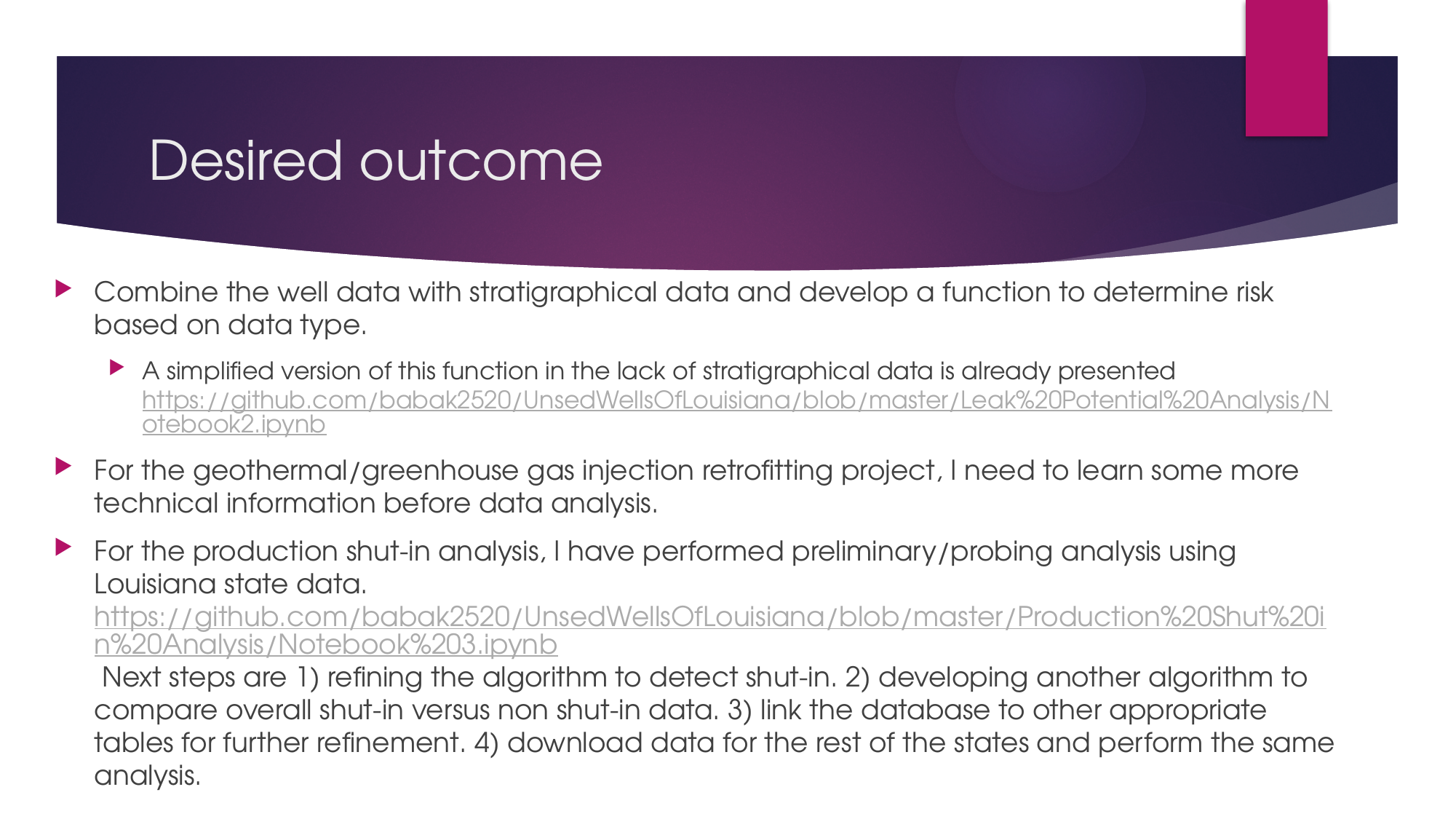

# Desired outcome
Combine the well data with stratigraphical data and develop a function to determine risk based on data type.
A simplified version of this function in the lack of stratigraphical data is already presented https://github.com/babak2520/UnsedWellsOfLouisiana/blob/master/Leak%20Potential%20Analysis/Notebook2.ipynb
For the geothermal/greenhouse gas injection retrofitting project, I need to learn some more technical information before data analysis.
For the production shut-in analysis, I have performed preliminary/probing analysis using Louisiana state data. https://github.com/babak2520/UnsedWellsOfLouisiana/blob/master/Production%20Shut%20in%20Analysis/Notebook%203.ipynb Next steps are 1) refining the algorithm to detect shut-in. 2) developing another algorithm to compare overall shut-in versus non shut-in data. 3) link the database to other appropriate tables for further refinement. 4) download data for the rest of the states and perform the same analysis.